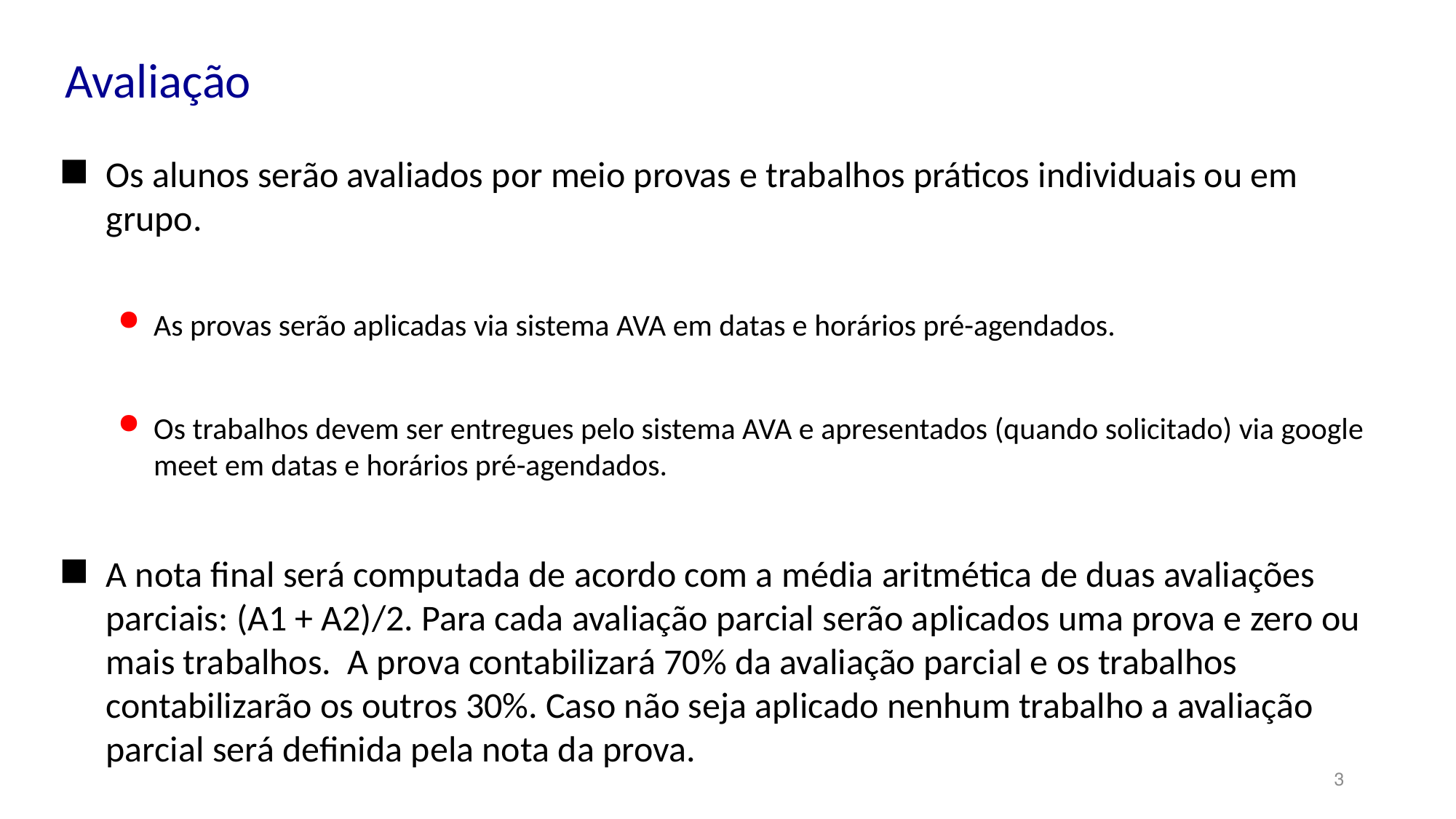

# Avaliação
Os alunos serão avaliados por meio provas e trabalhos práticos individuais ou em grupo.

As provas serão aplicadas via sistema AVA em datas e horários pré-agendados.

Os trabalhos devem ser entregues pelo sistema AVA e apresentados (quando solicitado) via google meet em datas e horários pré-agendados.

A nota final será computada de acordo com a média aritmética de duas avaliações parciais: (A1 + A2)/2. Para cada avaliação parcial serão aplicados uma prova e zero ou mais trabalhos.  A prova contabilizará 70% da avaliação parcial e os trabalhos contabilizarão os outros 30%. Caso não seja aplicado nenhum trabalho a avaliação parcial será definida pela nota da prova.
3